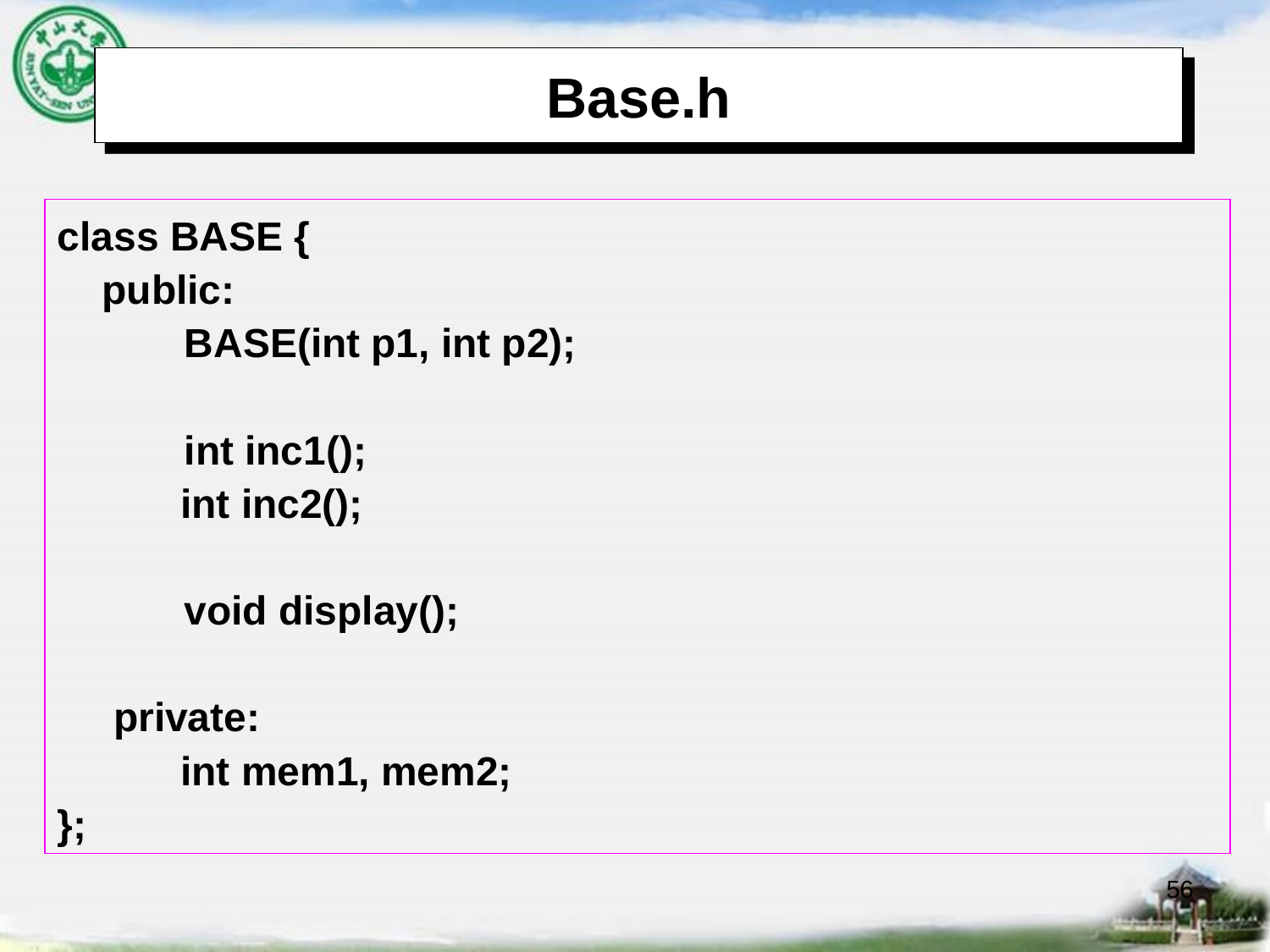

# Base.h
class BASE {
    public:
	BASE(int p1, int p2);

	int inc1();
           int inc2();

	void display();

     private:
           int mem1, mem2;
};
56